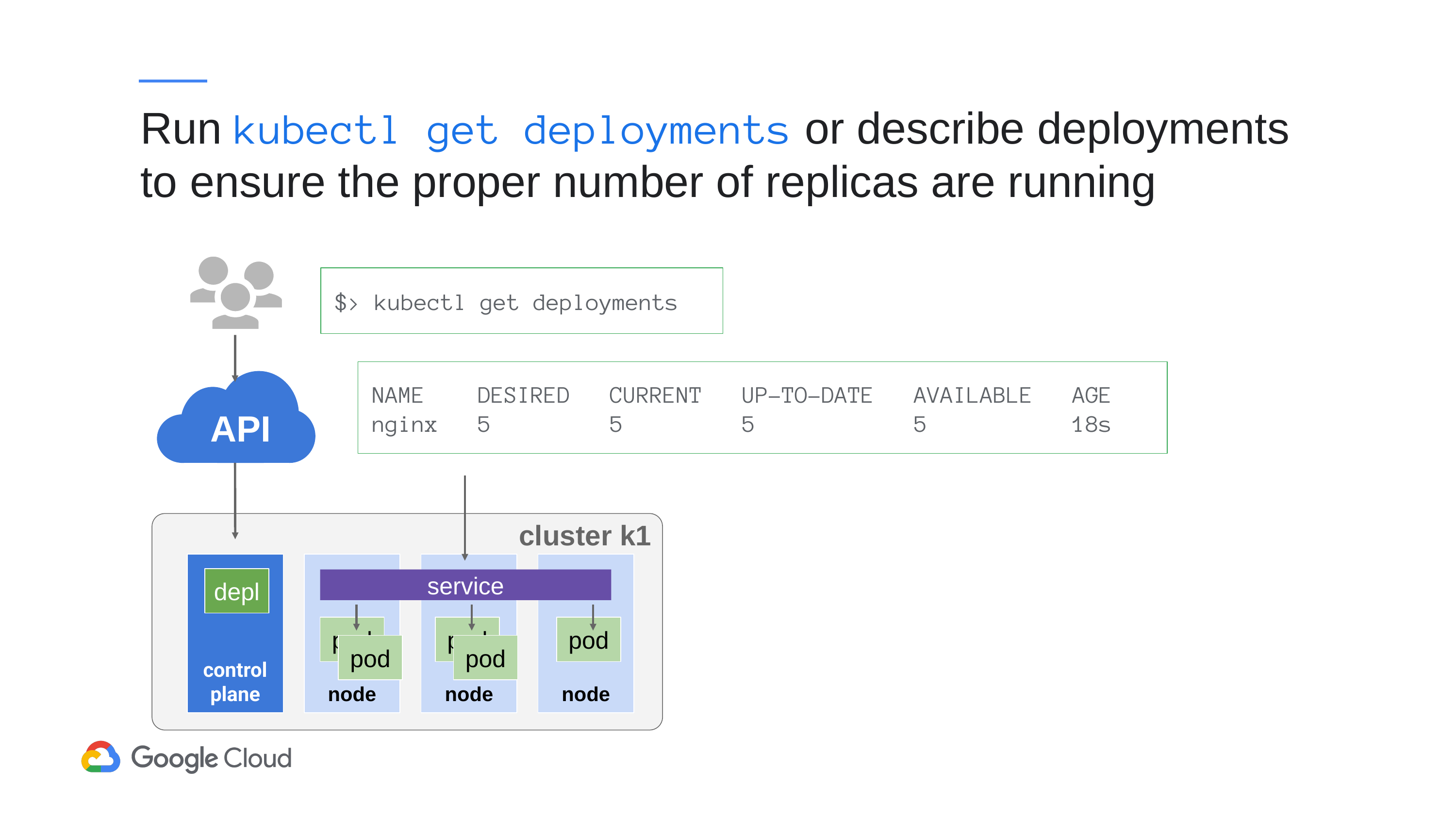

# Run kubectl get deployments or describe deployments to ensure the proper number of replicas are running

$> kubectl get deployments
NAME    DESIRED   CURRENT   UP-TO-DATE   AVAILABLE   AGE
nginx   5         5         5            5           18s

API

cluster k1
control plane
node
node
node
depl
service
pod
pod
pod
pod
pod